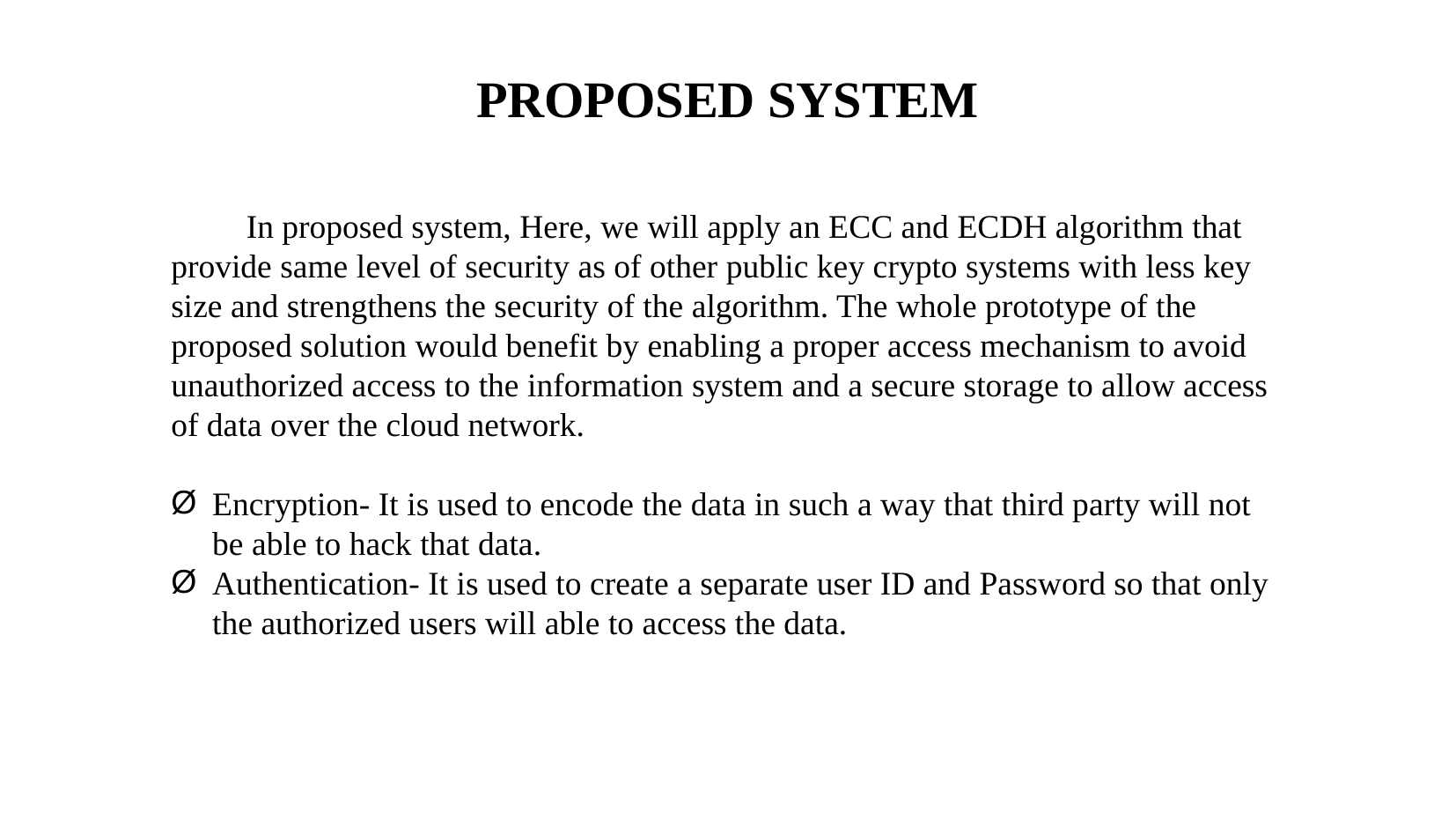

# PROPOSED SYSTEM
         In proposed system, Here, we will apply an ECC and ECDH algorithm that provide same level of security as of other public key crypto systems with less key size and strengthens the security of the algorithm. The whole prototype of the proposed solution would benefit by enabling a proper access mechanism to avoid unauthorized access to the information system and a secure storage to allow access of data over the cloud network.

Encryption- It is used to encode the data in such a way that third party will not be able to hack that data.
Authentication- It is used to create a separate user ID and Password so that only the authorized users will able to access the data.